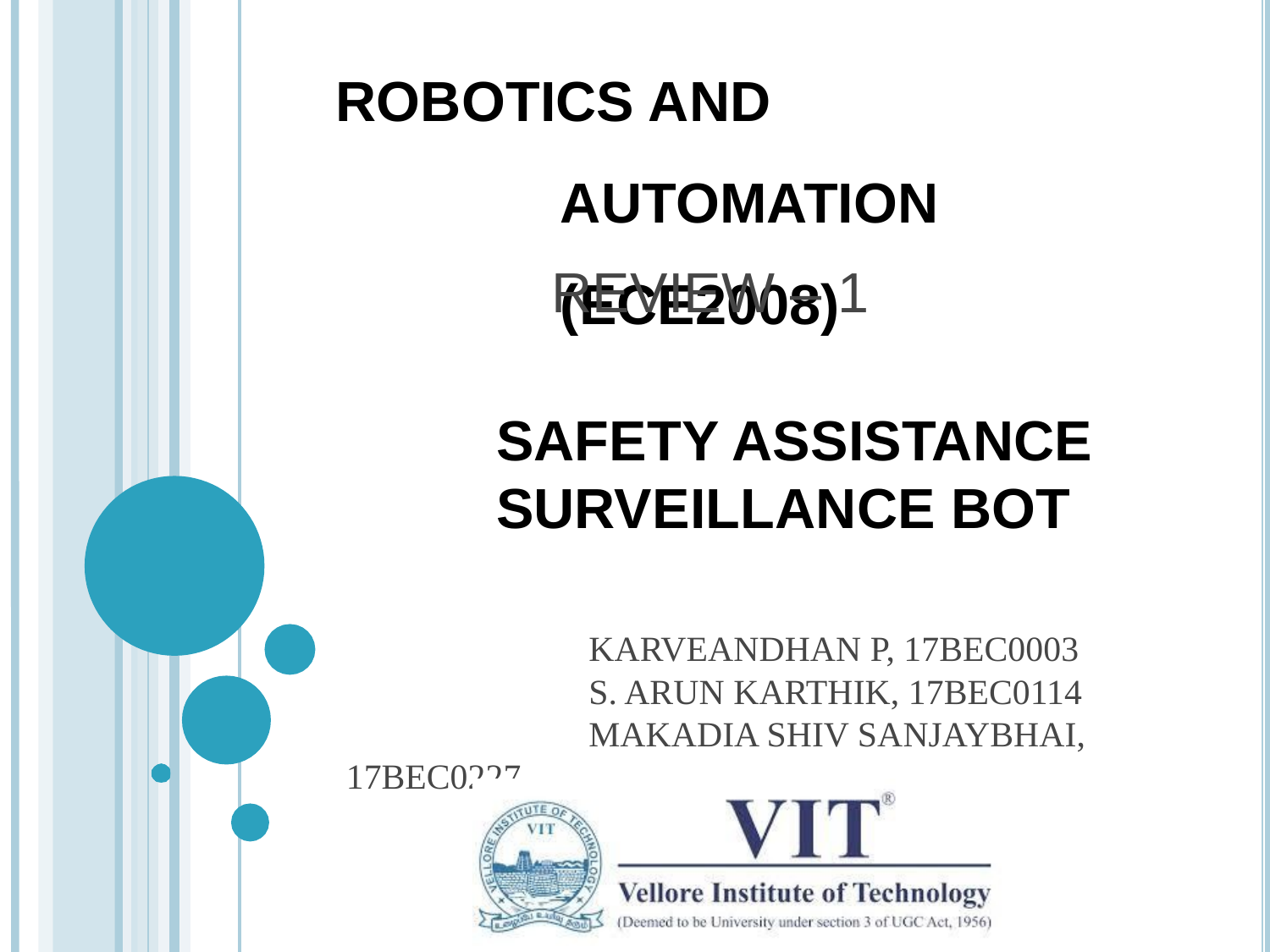

# ROBOTICS AND AUTOMATION (ECE2008)
    REVIEW – 1

SAFETY ASSISTANCE SURVEILLANCE BOT

	             KARVEANDHAN P, 17BEC0003
	             S. ARUN KARTHIK, 17BEC0114
	             MAKADIA SHIV SANJAYBHAI, 17BEC0227